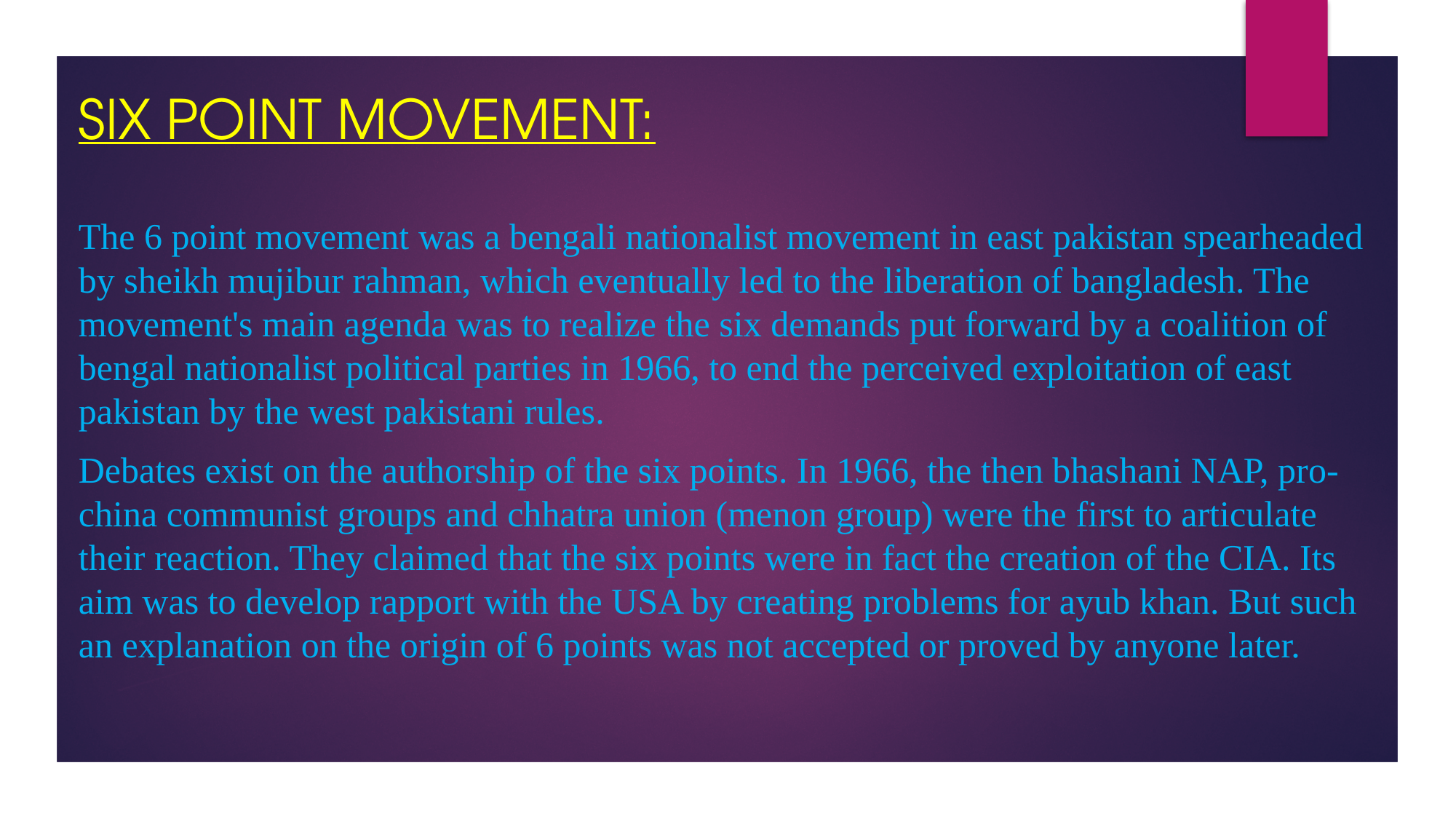

Six point movement:

The 6 point movement was a bengali nationalist movement in east pakistan spearheaded by sheikh mujibur rahman, which eventually led to the liberation of bangladesh. The movement's main agenda was to realize the six demands put forward by a coalition of bengal nationalist political parties in 1966, to end the perceived exploitation of east pakistan by the west pakistani rules.
Debates exist on the authorship of the six points. In 1966, the then bhashani NAP, pro-china communist groups and chhatra union (menon group) were the first to articulate their reaction. They claimed that the six points were in fact the creation of the CIA. Its aim was to develop rapport with the USA by creating problems for ayub khan. But such an explanation on the origin of 6 points was not accepted or proved by anyone later.